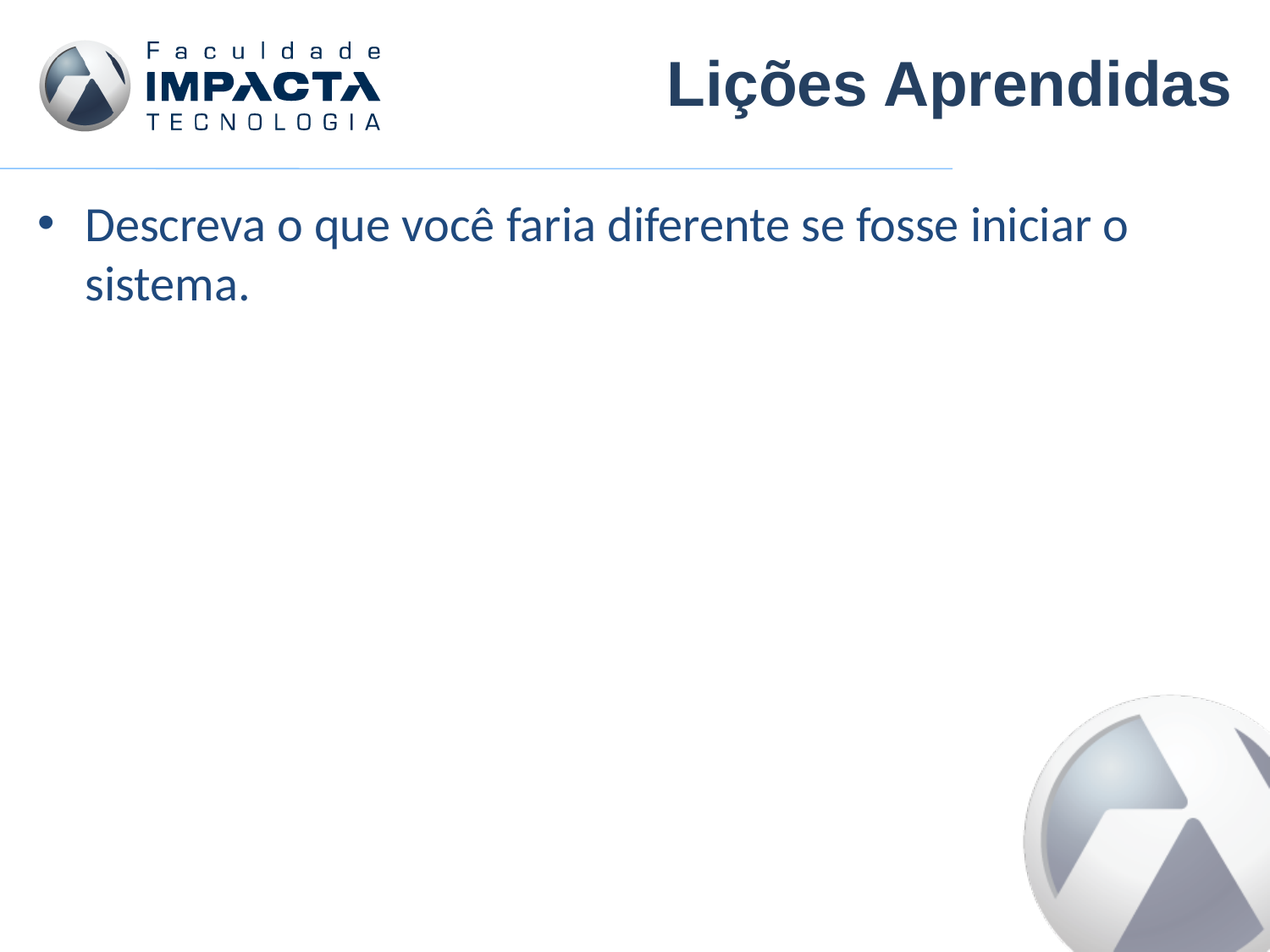

# Lições Aprendidas
Descreva o que você faria diferente se fosse iniciar o sistema.